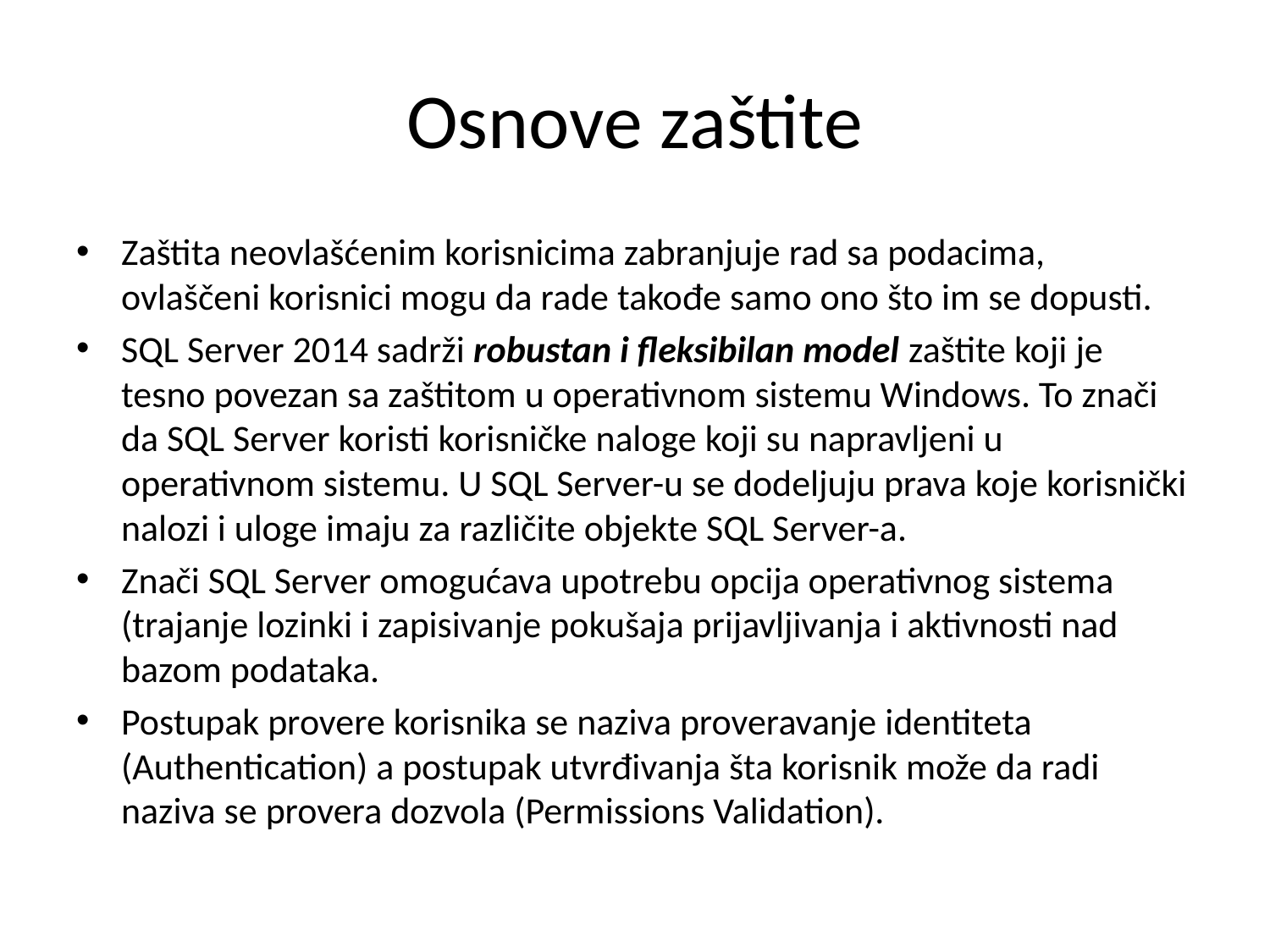

# Osnove zaštite
Zaštita neovlašćenim korisnicima zabranjuje rad sa podacima, ovlaščeni korisnici mogu da rade takođe samo ono što im se dopusti.
SQL Server 2014 sadrži robustan i fleksibilan model zaštite koji je tesno povezan sa zaštitom u operativnom sistemu Windows. To znači da SQL Server koristi korisničke naloge koji su napravljeni u operativnom sistemu. U SQL Server-u se dodeljuju prava koje korisnički nalozi i uloge imaju za različite objekte SQL Server-a.
Znači SQL Server omogućava upotrebu opcija operativnog sistema (trajanje lozinki i zapisivanje pokušaja prijavljivanja i aktivnosti nad bazom podataka.
Postupak provere korisnika se naziva proveravanje identiteta (Authentication) a postupak utvrđivanja šta korisnik može da radi naziva se provera dozvola (Permissions Validation).